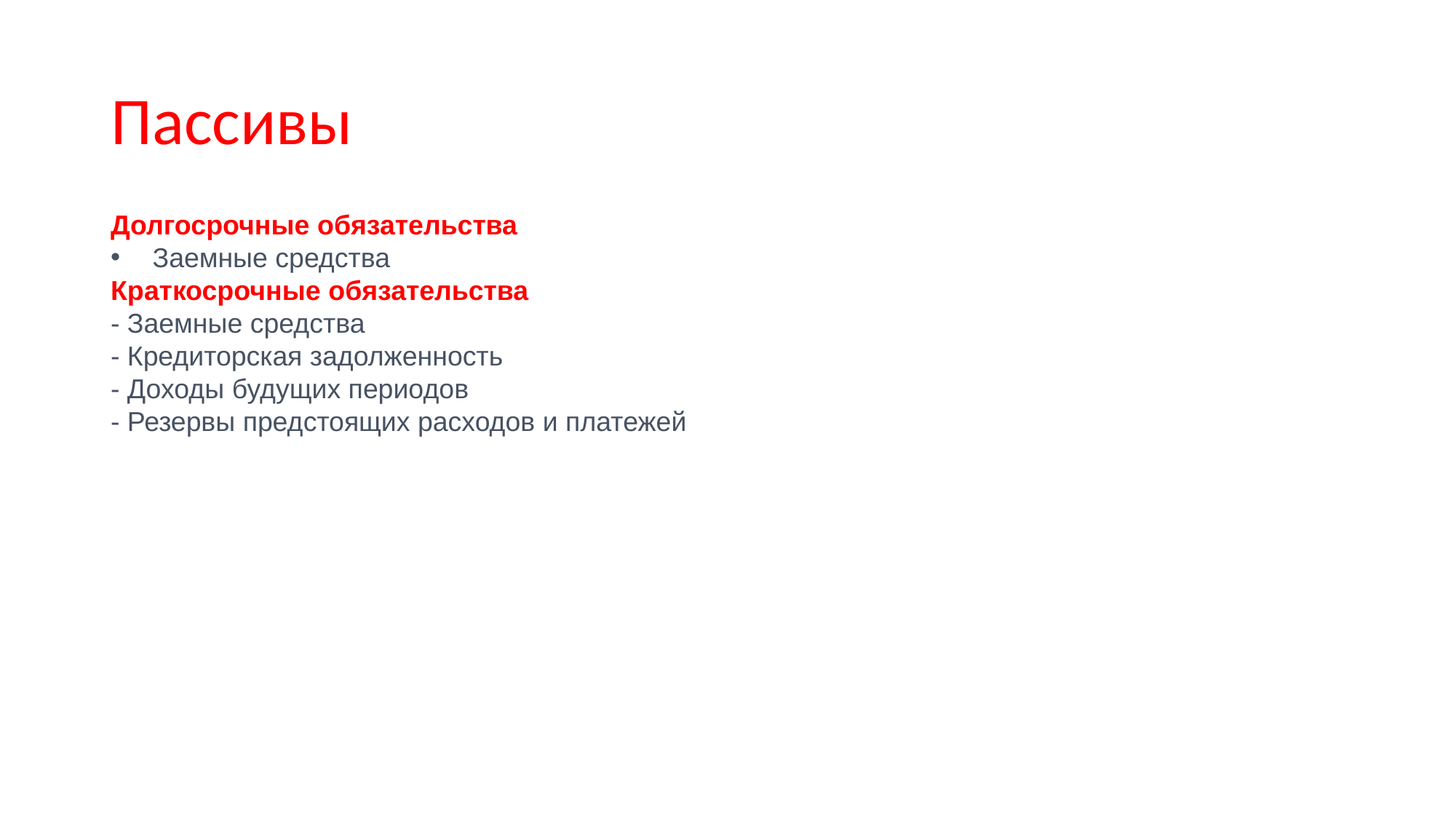

# Пассивы
Долгосрочные обязательства
 Заемные средства
Краткосрочные обязательства
- Заемные средства
- Кредиторская задолженность
- Доходы будущих периодов
- Резервы предстоящих расходов и платежей